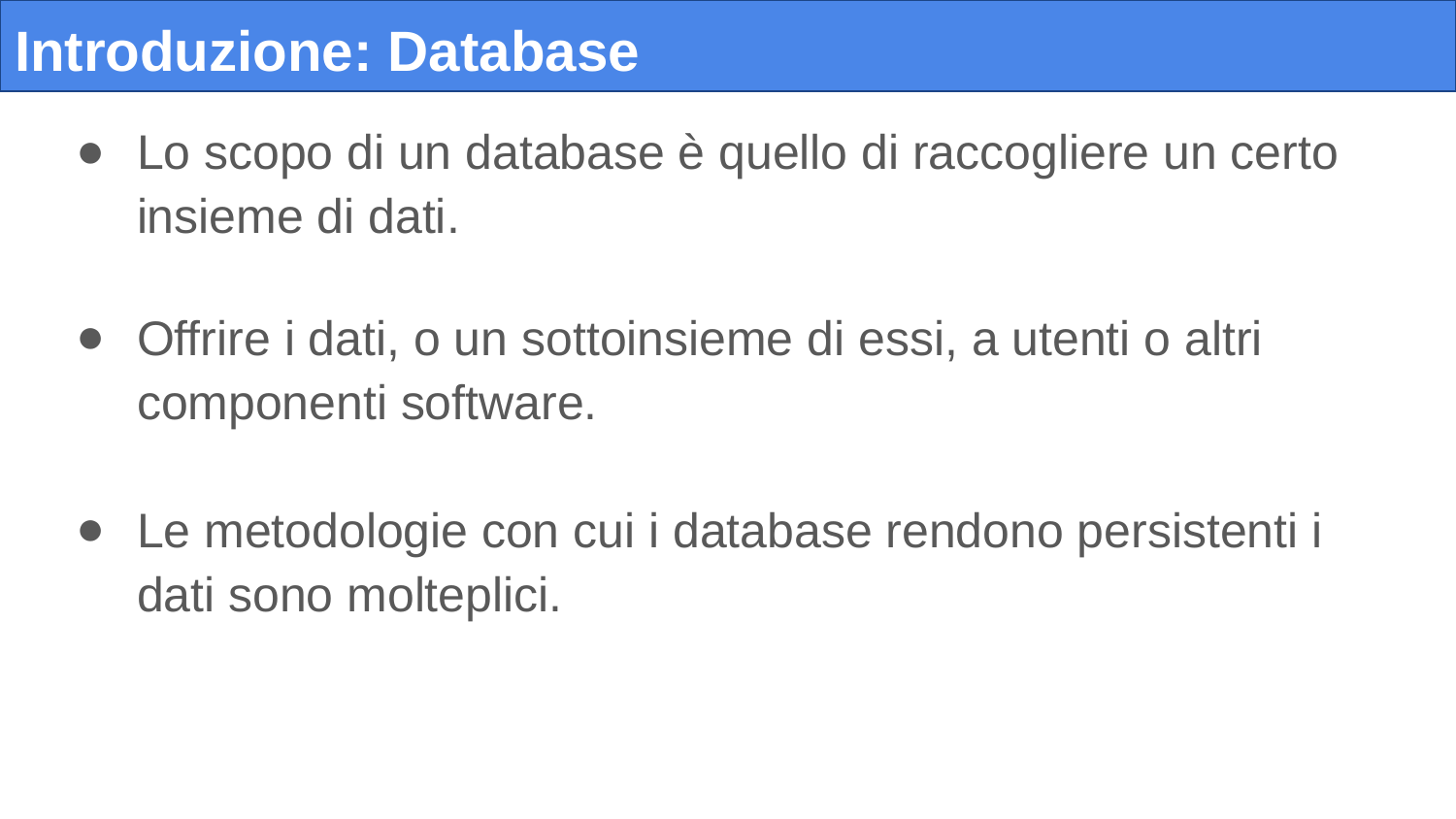

# Introduzione: Database
Lo scopo di un database è quello di raccogliere un certo insieme di dati.
Offrire i dati, o un sottoinsieme di essi, a utenti o altri componenti software.
Le metodologie con cui i database rendono persistenti i dati sono molteplici.